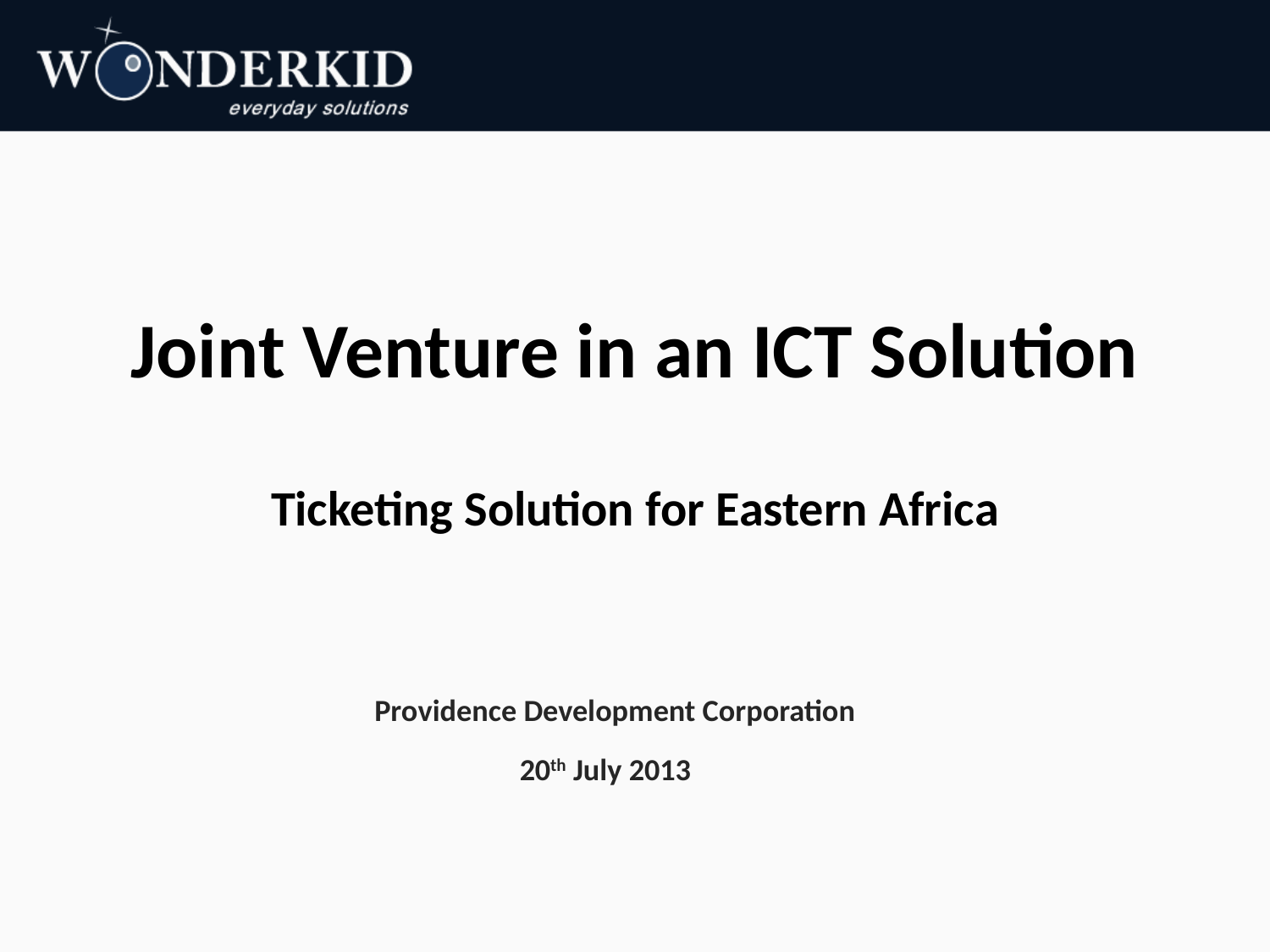

# Joint Venture in an ICT Solution
Ticketing Solution for Eastern Africa
Providence Development Corporation
20th July 2013